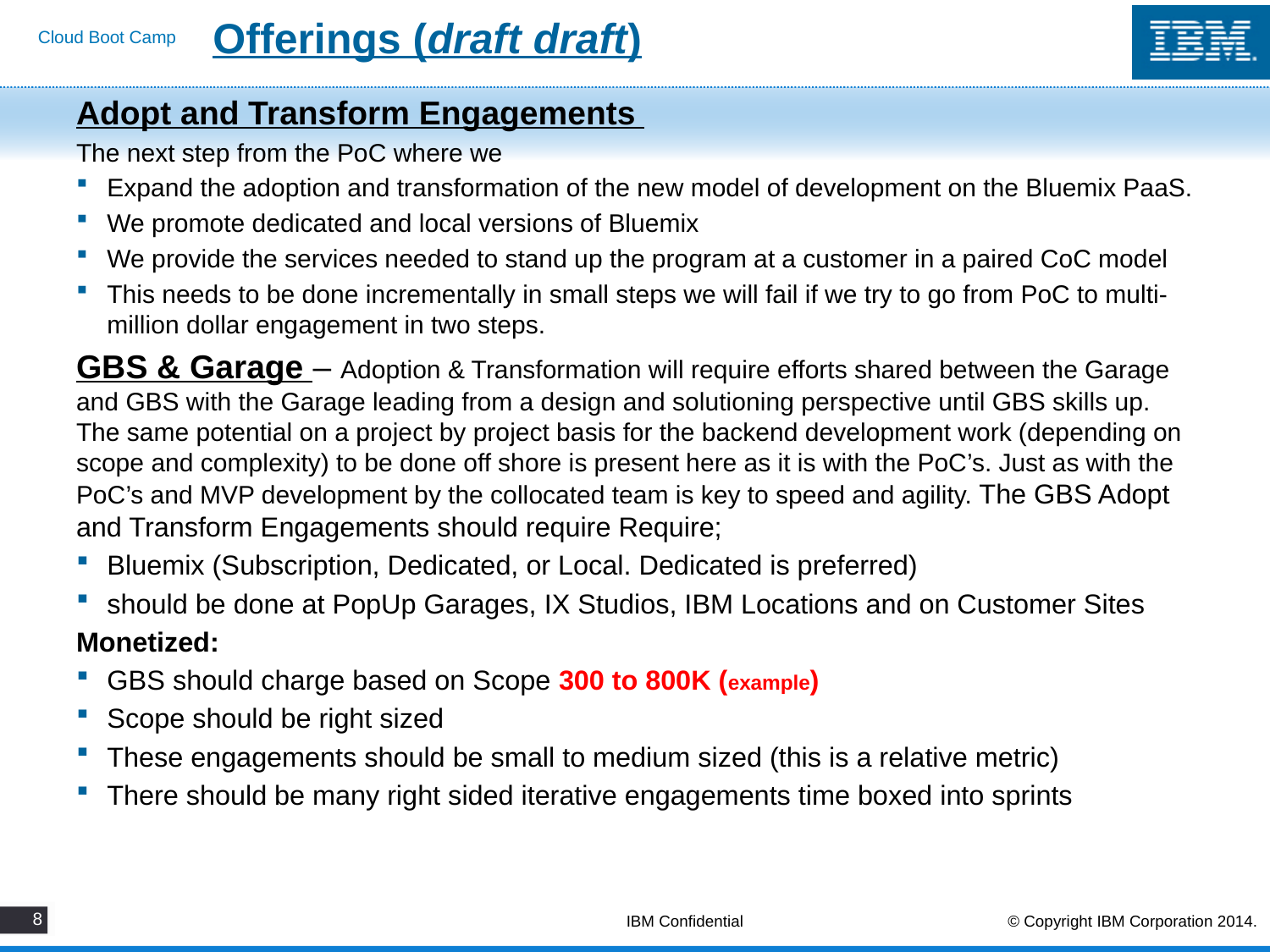

# Offerings (draft draft)
Adopt and Transform Engagements
The next step from the PoC where we
Expand the adoption and transformation of the new model of development on the Bluemix PaaS.
We promote dedicated and local versions of Bluemix
We provide the services needed to stand up the program at a customer in a paired CoC model
This needs to be done incrementally in small steps we will fail if we try to go from PoC to multi-million dollar engagement in two steps.
GBS & Garage – Adoption & Transformation will require efforts shared between the Garage and GBS with the Garage leading from a design and solutioning perspective until GBS skills up. The same potential on a project by project basis for the backend development work (depending on scope and complexity) to be done off shore is present here as it is with the PoC’s. Just as with the PoC’s and MVP development by the collocated team is key to speed and agility. The GBS Adopt and Transform Engagements should require Require;
Bluemix (Subscription, Dedicated, or Local. Dedicated is preferred)
should be done at PopUp Garages, IX Studios, IBM Locations and on Customer Sites
Monetized:
GBS should charge based on Scope 300 to 800K (example)
Scope should be right sized
These engagements should be small to medium sized (this is a relative metric)
There should be many right sided iterative engagements time boxed into sprints